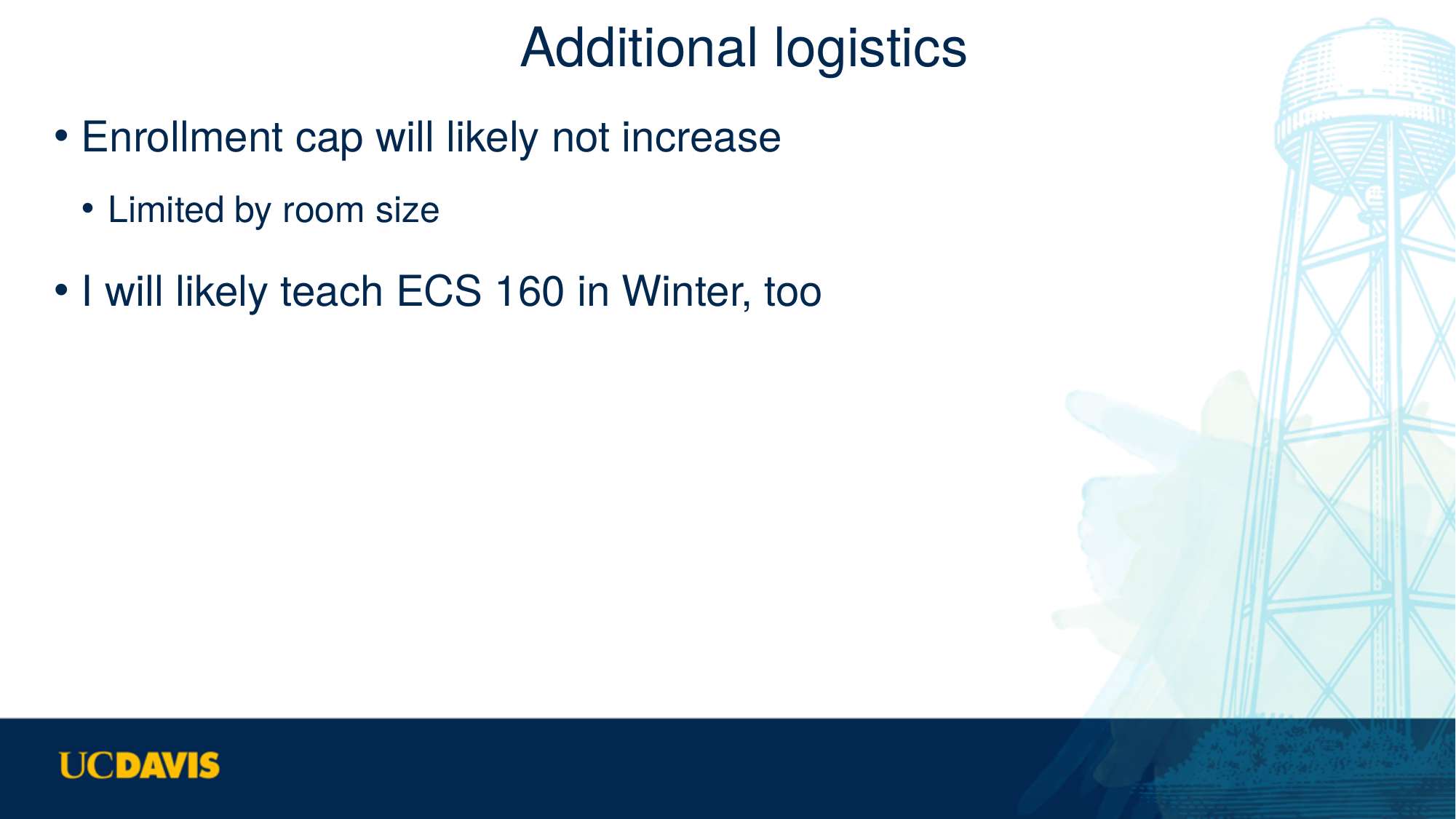

# Additional logistics
Enrollment cap will likely not increase
Limited by room size
I will likely teach ECS 160 in Winter, too